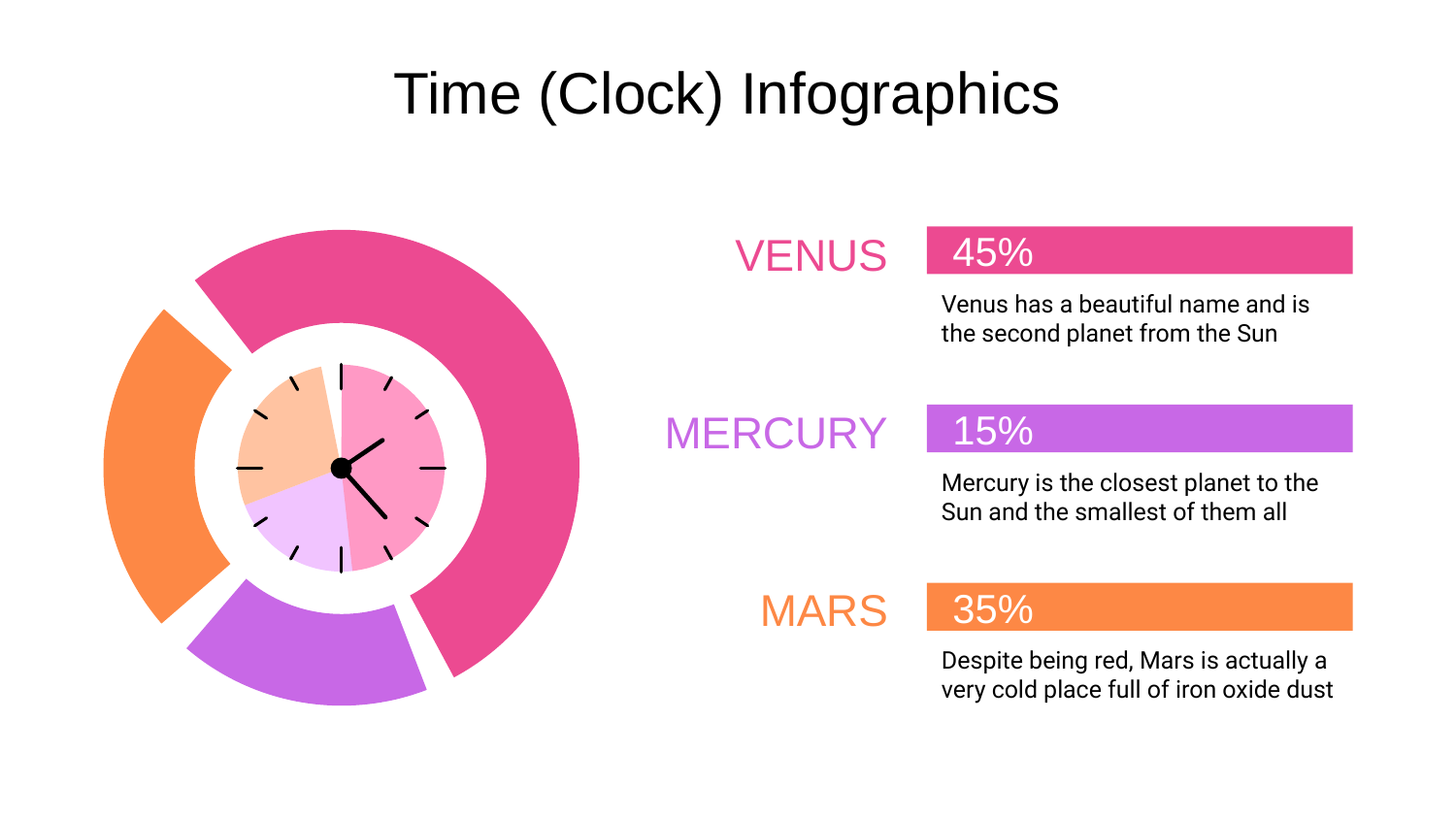

# Time (Clock) Infographics
VENUS
 45%

Venus has a beautiful name and is the second planet from the Sun

MERCURY
 15%
Mercury is the closest planet to the Sun and the smallest of them all
MARS
 35%
Despite being red, Mars is actually a very cold place full of iron oxide dust